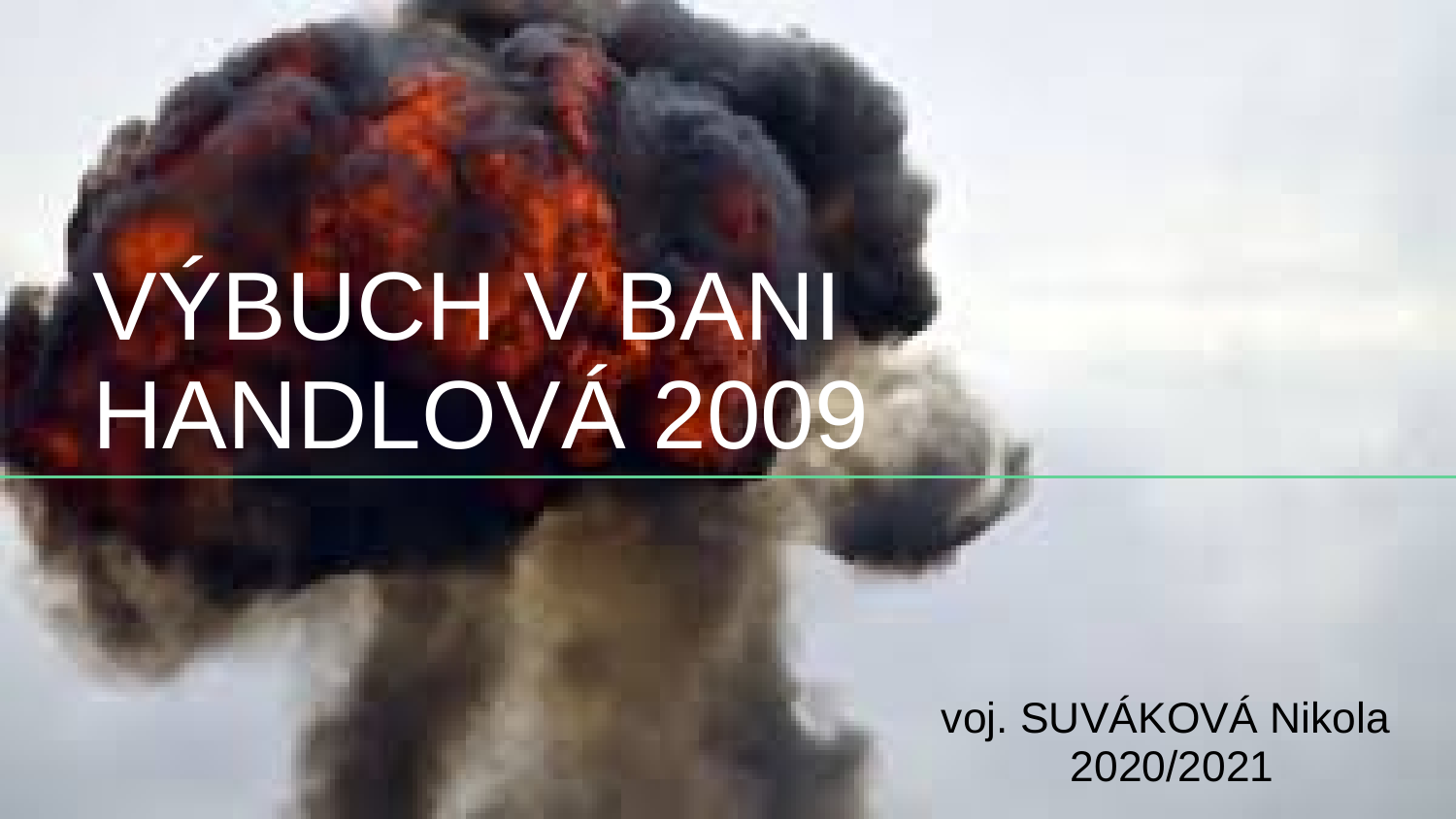

# VÝBUCH V BANI HANDLOVÁ 2009
voj. SUVÁKOVÁ Nikola
2020/2021